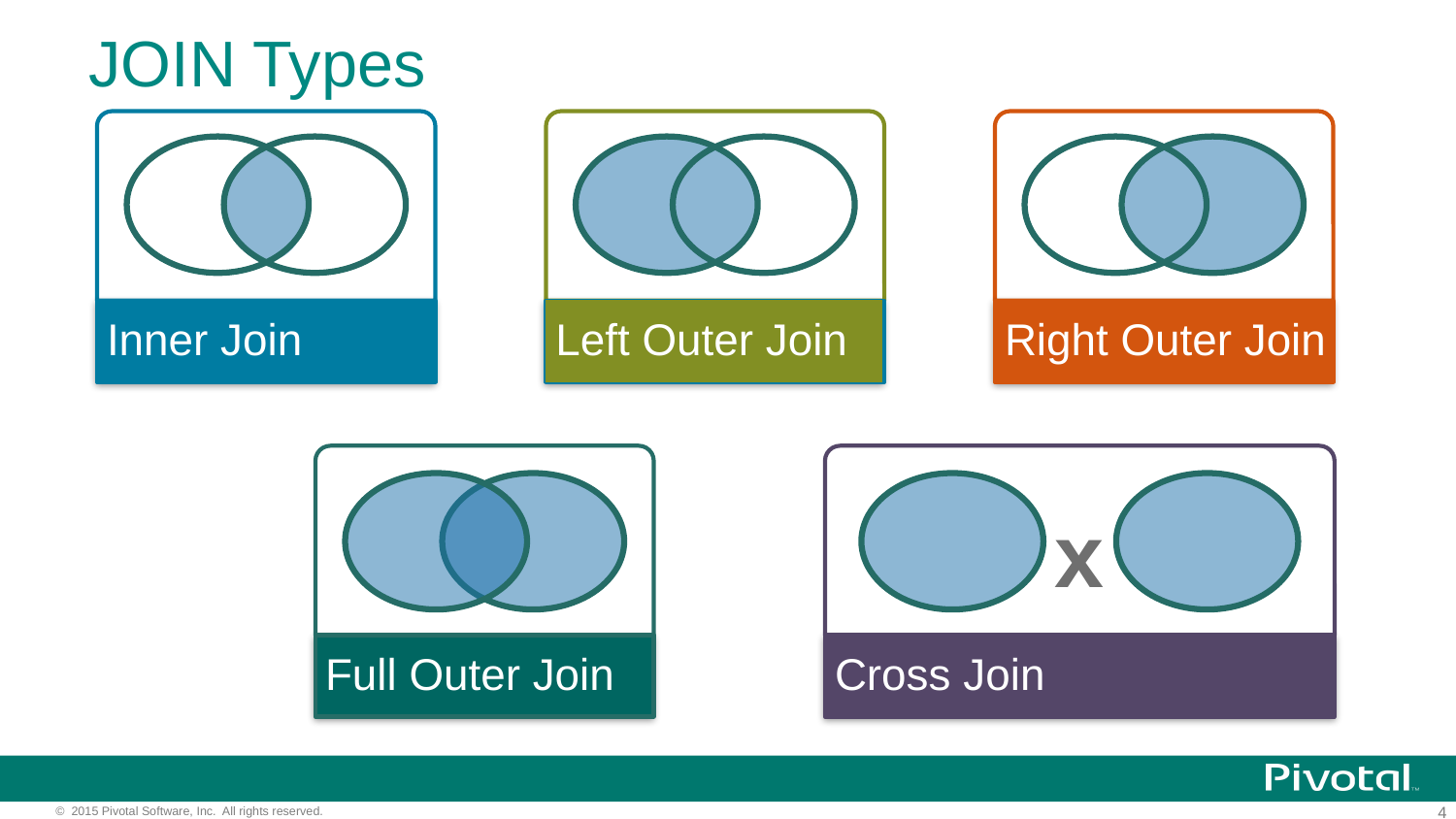

# JOIN Types

Inner Join

Left Outer Join

Right Outer Join

Full Outer Join

Cross Join

x